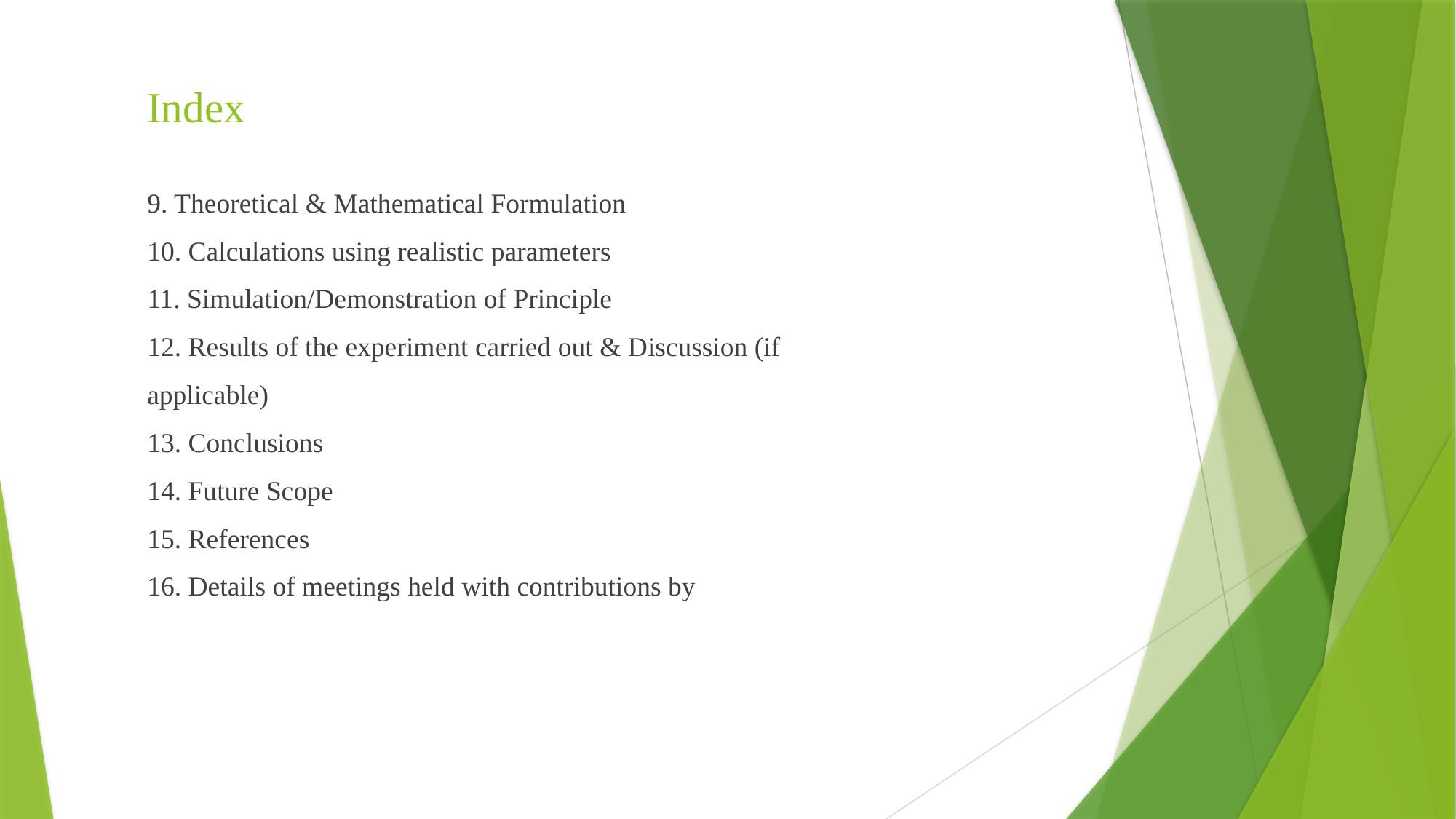

# Index
9. Theoretical & Mathematical Formulation
10. Calculations using realistic parameters
11. Simulation/Demonstration of Principle
12. Results of the experiment carried out & Discussion (if
applicable)
13. Conclusions
14. Future Scope
15. References
16. Details of meetings held with contributions by